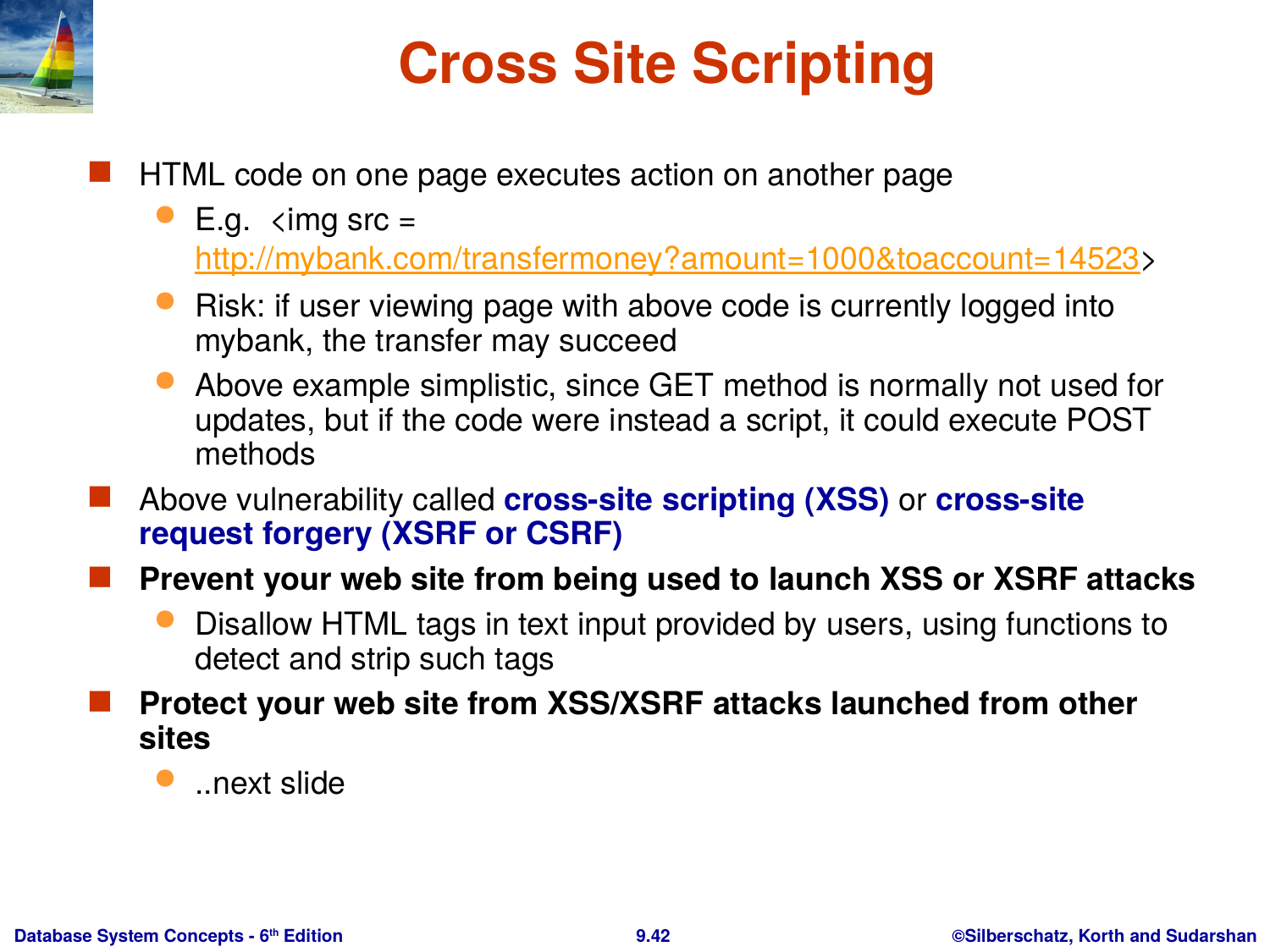

# Cross Site Scripting
HTML code on one page executes action on another page
E.g.  <img src = http://mybank.com/transfermoney?amount=1000&toaccount=14523>
Risk: if user viewing page with above code is currently logged into mybank, the transfer may succeed
Above example simplistic, since GET method is normally not used for updates, but if the code were instead a script, it could execute POST methods
Above vulnerability called cross-site scripting (XSS) or cross-site request forgery (XSRF or CSRF)
Prevent your web site from being used to launch XSS or XSRF attacks
Disallow HTML tags in text input provided by users, using functions to detect and strip such tags
Protect your web site from XSS/XSRF attacks launched from other sites
..next slide